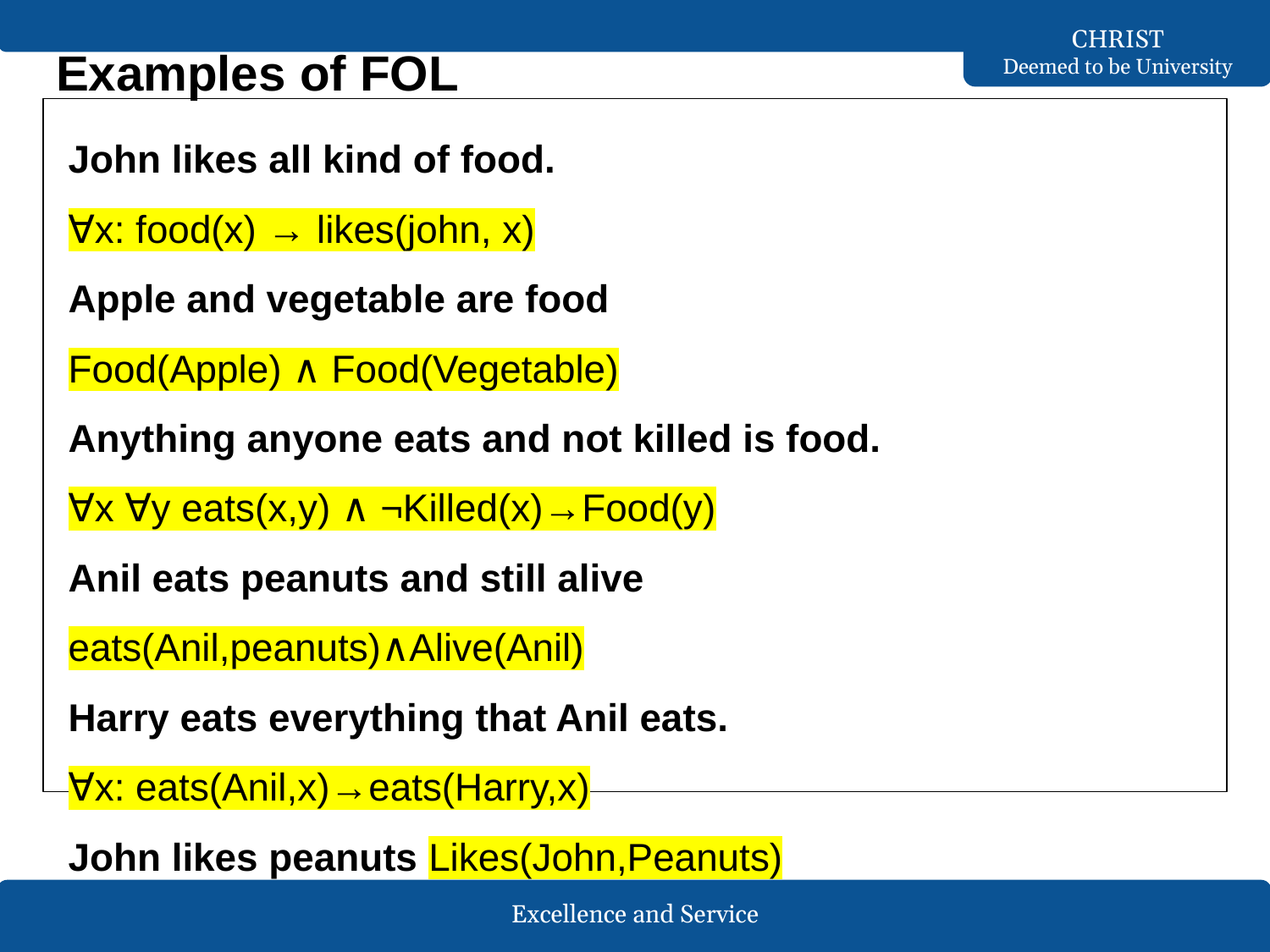

# Examples of FOL
John likes all kind of food.
∀x: food(x) → likes(john, x)
Apple and vegetable are food
Food(Apple) ∧ Food(Vegetable)
Anything anyone eats and not killed is food.
∀x ∀y eats(x,y) ∧ ¬Killed(x)→Food(y)
Anil eats peanuts and still alive
eats(Anil,peanuts)∧Alive(Anil)
Harry eats everything that Anil eats.
∀x: eats(Anil,x)→eats(Harry,x)
John likes peanuts Likes(John,Peanuts)